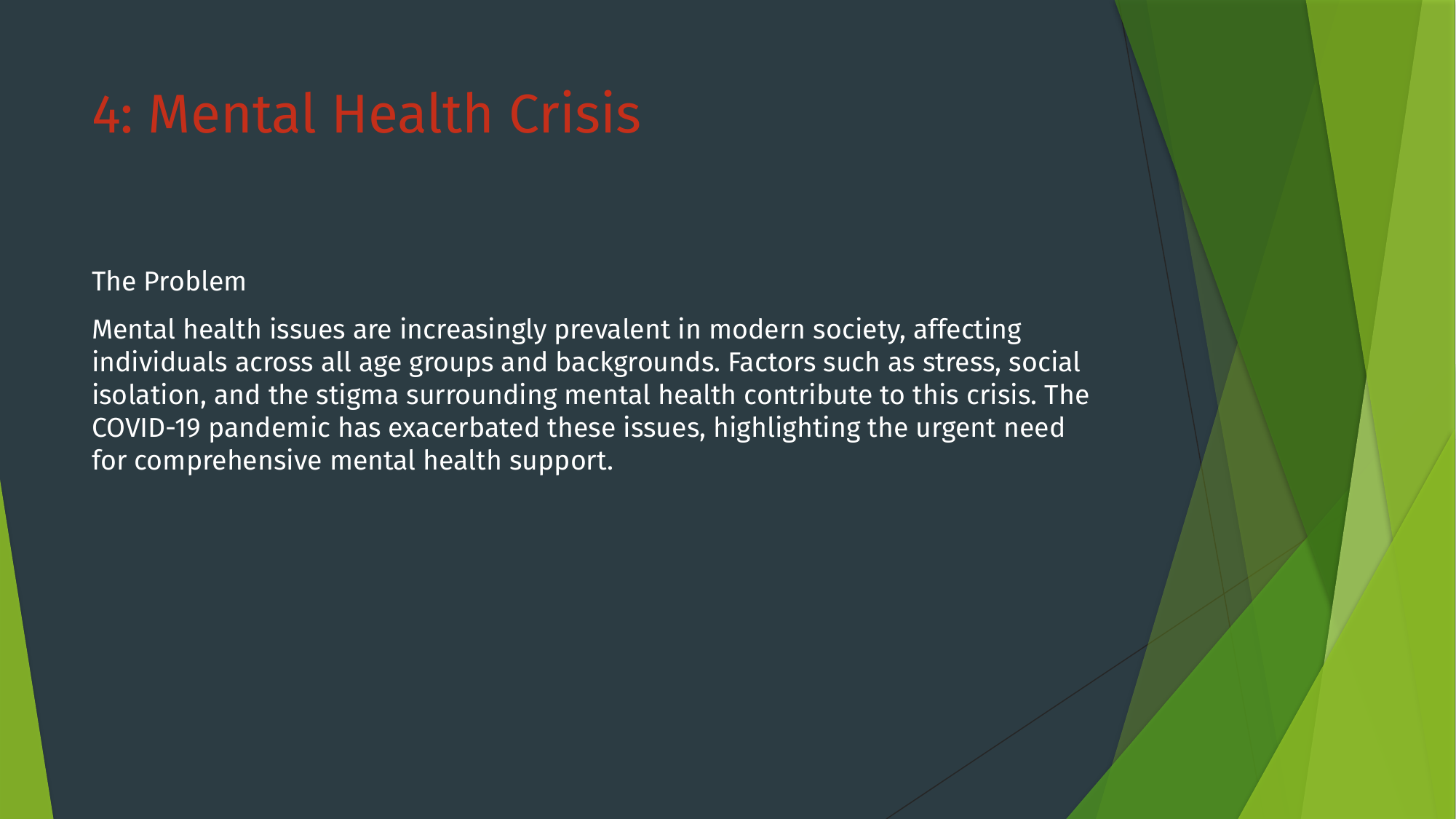

# 4: Mental Health Crisis
The Problem
Mental health issues are increasingly prevalent in modern society, affecting individuals across all age groups and backgrounds. Factors such as stress, social isolation, and the stigma surrounding mental health contribute to this crisis. The COVID-19 pandemic has exacerbated these issues, highlighting the urgent need for comprehensive mental health support.